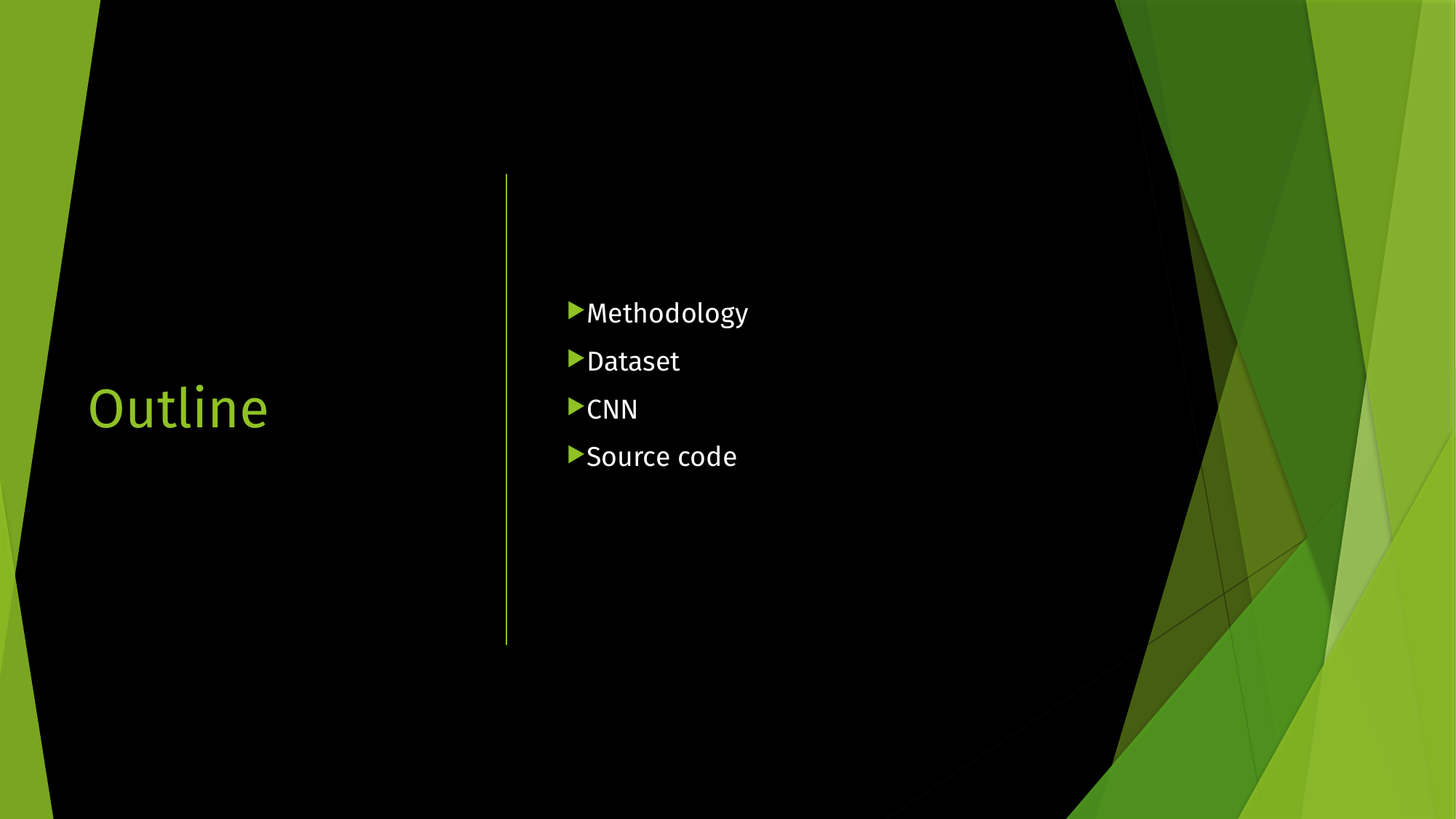

# Outline
Methodology
Dataset
CNN
Source code